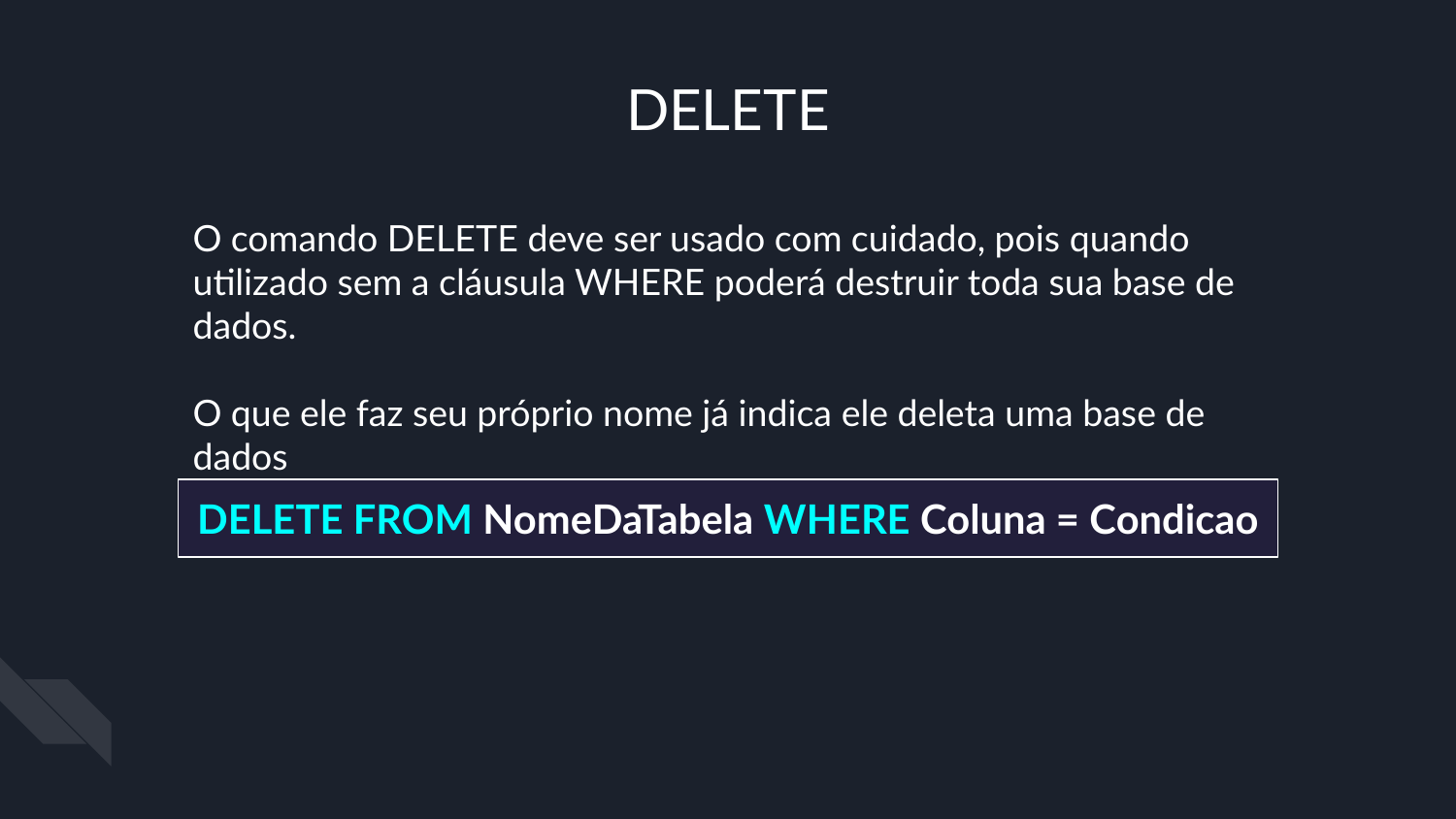

DELETE
O comando DELETE deve ser usado com cuidado, pois quando utilizado sem a cláusula WHERE poderá destruir toda sua base de dados.

O que ele faz seu próprio nome já indica ele deleta uma base de dados
DELETE FROM NomeDaTabela WHERE Coluna = Condicao